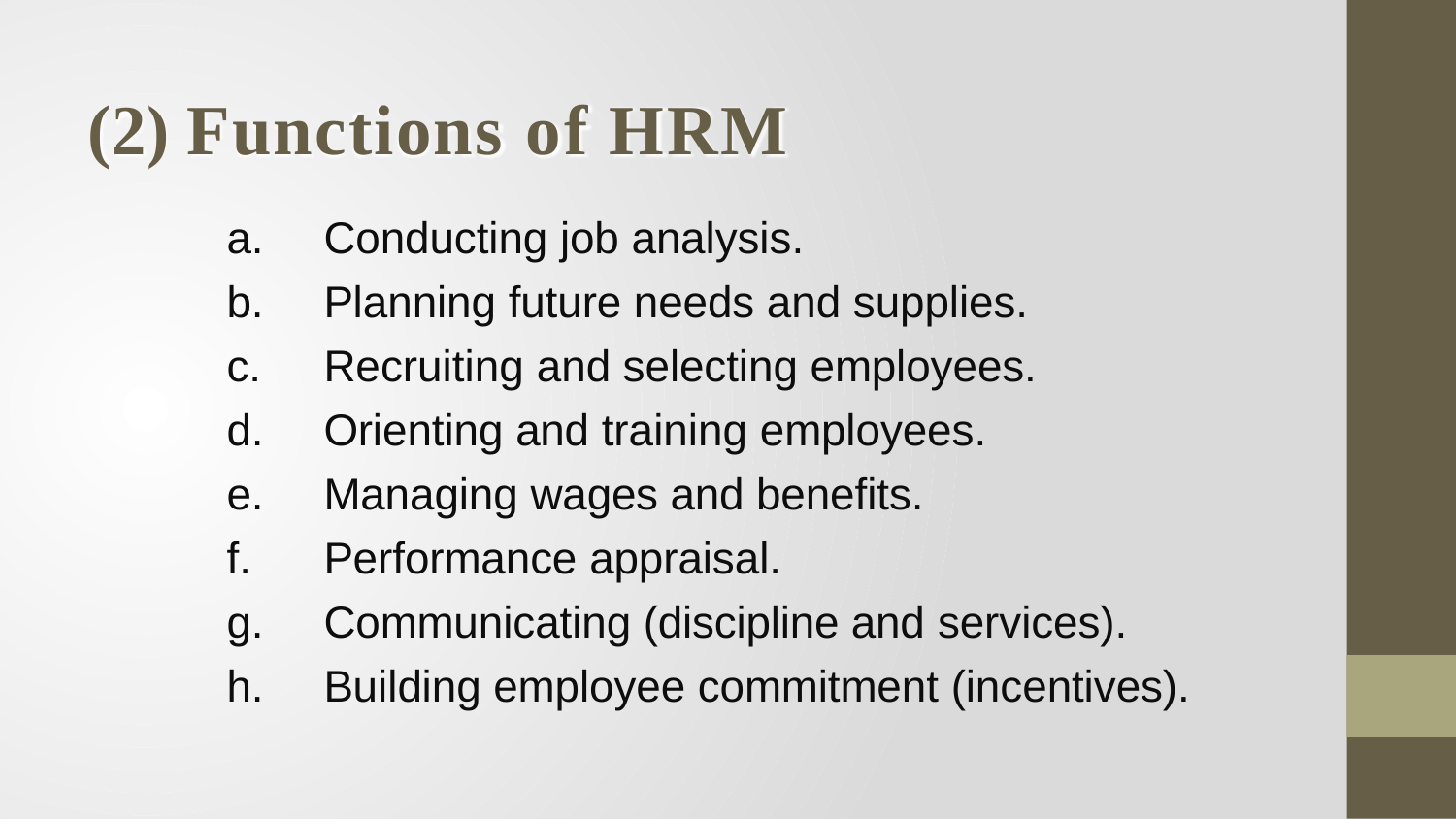

# (2) Functions of HRM
Conducting job analysis.
Planning future needs and supplies.
Recruiting and selecting employees.
Orienting and training employees.
Managing wages and benefits.
Performance appraisal.
Communicating (discipline and services).
Building employee commitment (incentives).